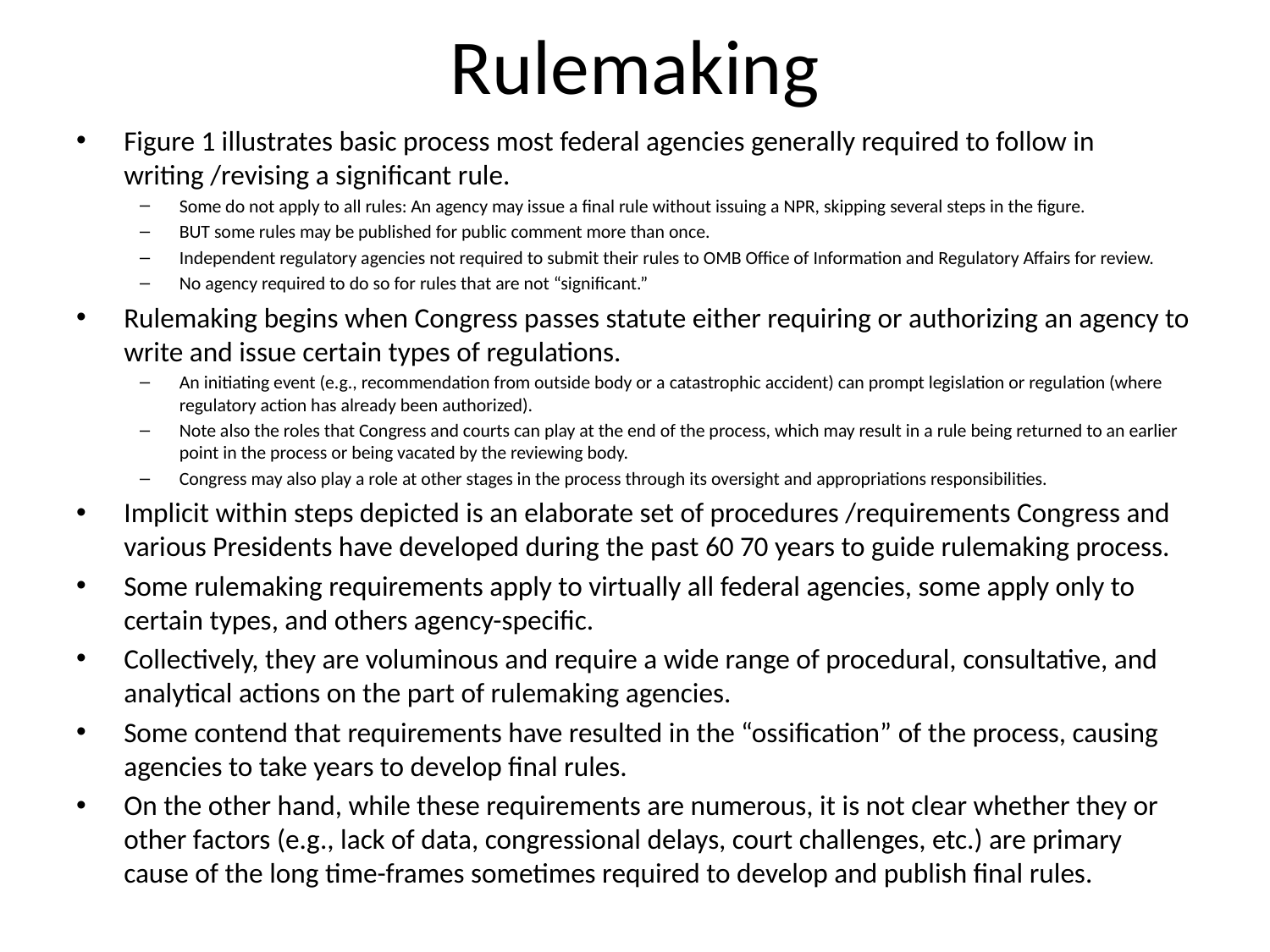

# Rulemaking
Figure 1 illustrates basic process most federal agencies generally required to follow in writing /revising a significant rule.
Some do not apply to all rules: An agency may issue a final rule without issuing a NPR, skipping several steps in the figure.
BUT some rules may be published for public comment more than once.
Independent regulatory agencies not required to submit their rules to OMB Office of Information and Regulatory Affairs for review.
No agency required to do so for rules that are not “significant.”
Rulemaking begins when Congress passes statute either requiring or authorizing an agency to write and issue certain types of regulations.
An initiating event (e.g., recommendation from outside body or a catastrophic accident) can prompt legislation or regulation (where regulatory action has already been authorized).
Note also the roles that Congress and courts can play at the end of the process, which may result in a rule being returned to an earlier point in the process or being vacated by the reviewing body.
Congress may also play a role at other stages in the process through its oversight and appropriations responsibilities.
Implicit within steps depicted is an elaborate set of procedures /requirements Congress and various Presidents have developed during the past 60 70 years to guide rulemaking process.
Some rulemaking requirements apply to virtually all federal agencies, some apply only to certain types, and others agency-specific.
Collectively, they are voluminous and require a wide range of procedural, consultative, and analytical actions on the part of rulemaking agencies.
Some contend that requirements have resulted in the “ossification” of the process, causing agencies to take years to develop final rules.
On the other hand, while these requirements are numerous, it is not clear whether they or other factors (e.g., lack of data, congressional delays, court challenges, etc.) are primary cause of the long time-frames sometimes required to develop and publish final rules.